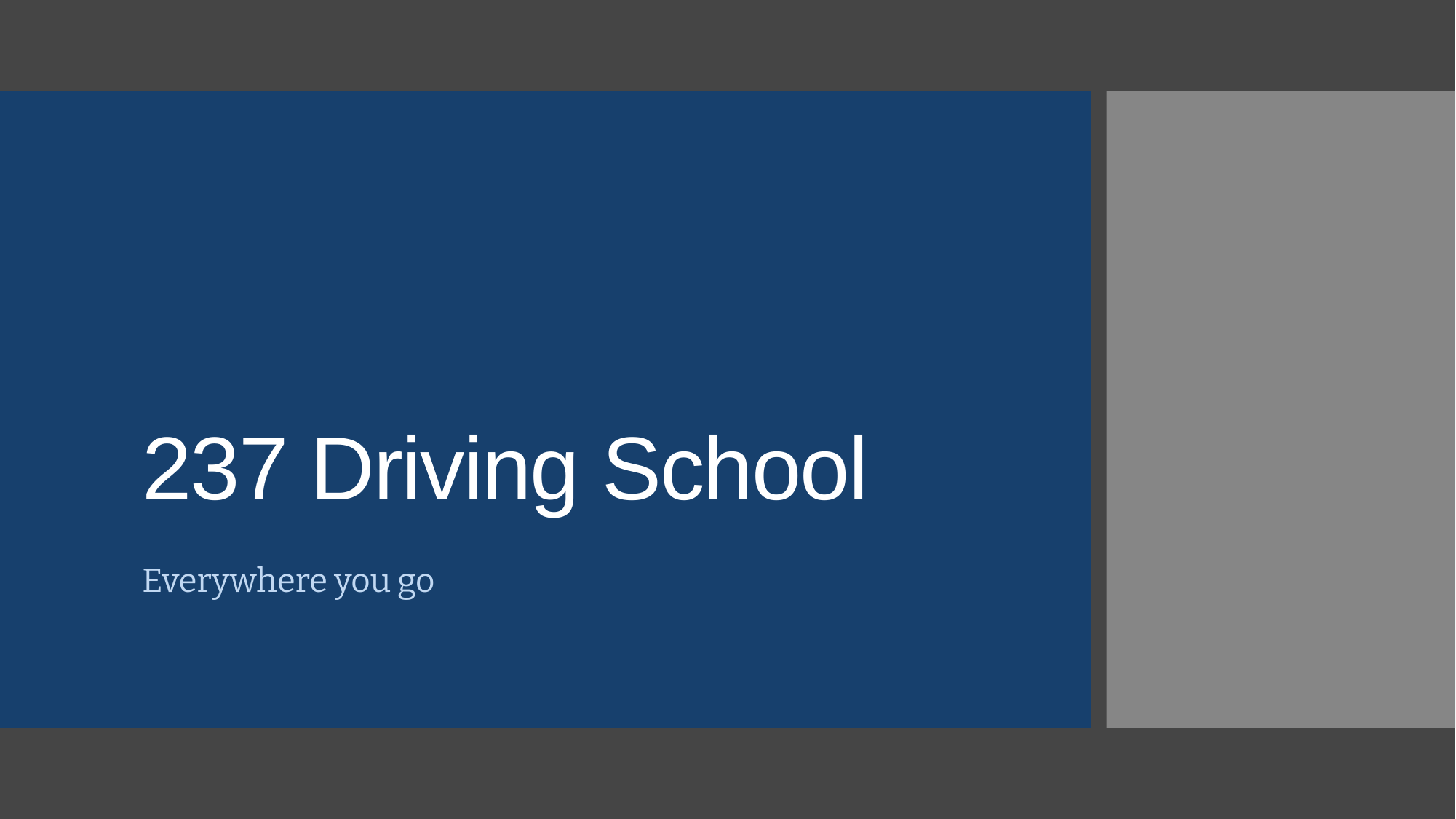

# 237 Driving School
Everywhere you go